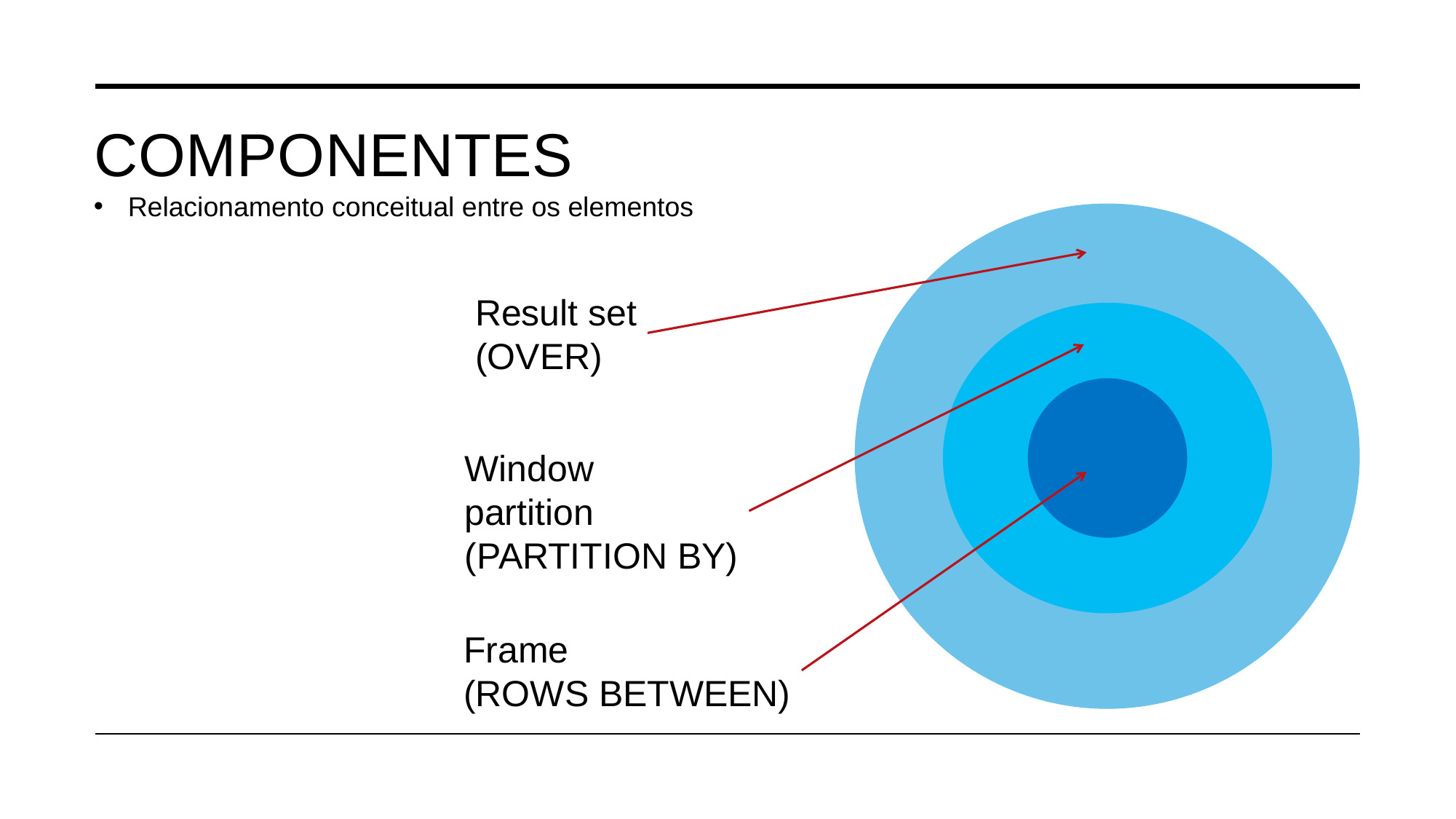

# Componentes
Relacionamento conceitual entre os elementos

Result set
(OVER)

Window
partition
(PARTITION BY)
Frame
(ROWS BETWEEN)